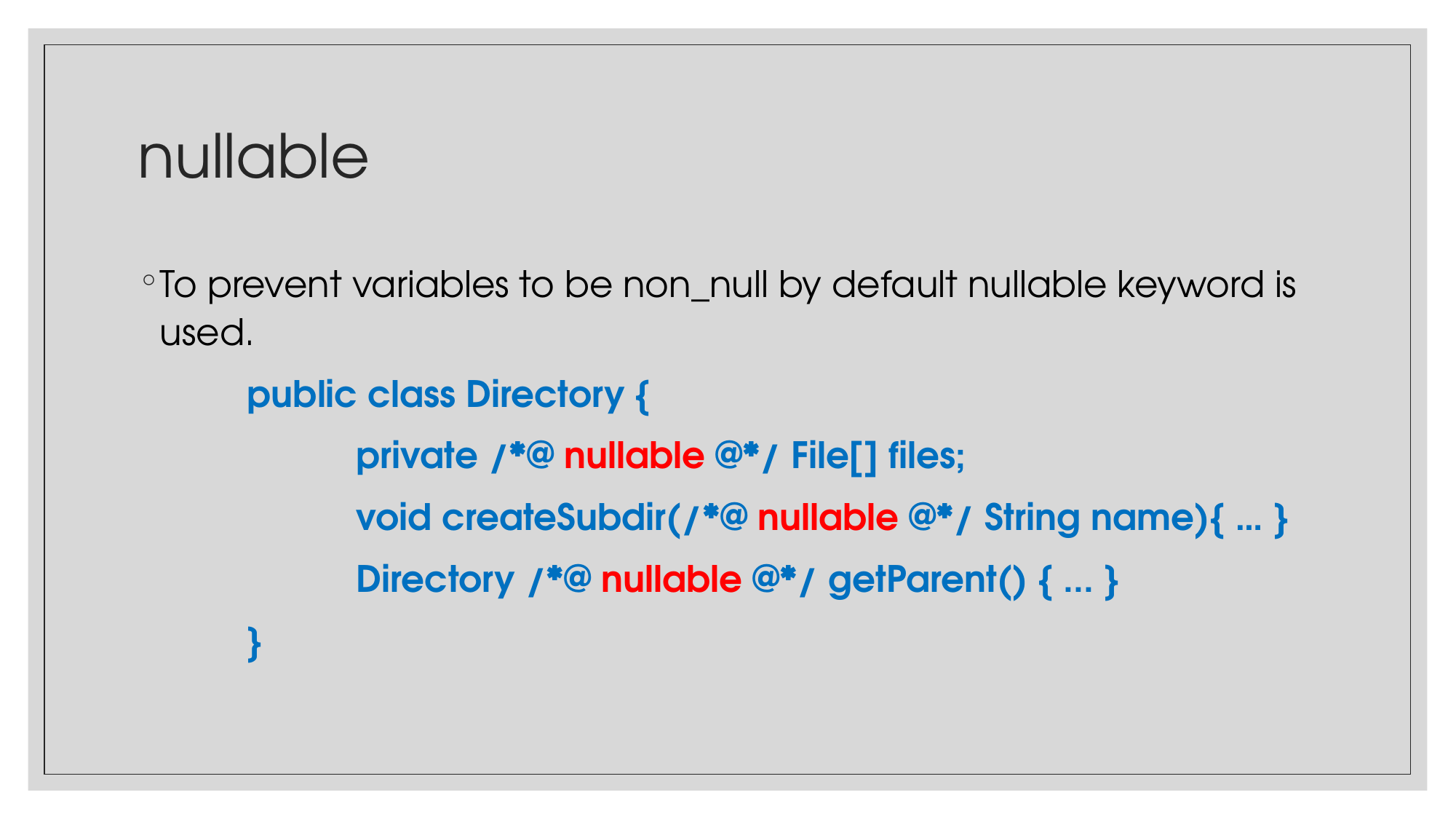

# nullable
To prevent variables to be non_null by default nullable keyword is used.
	public class Directory {
		private /*@ nullable @*/ File[] files;
		void createSubdir(/*@ nullable @*/ String name){ … }
	         	Directory /*@ nullable @*/ getParent() { ... }
	}